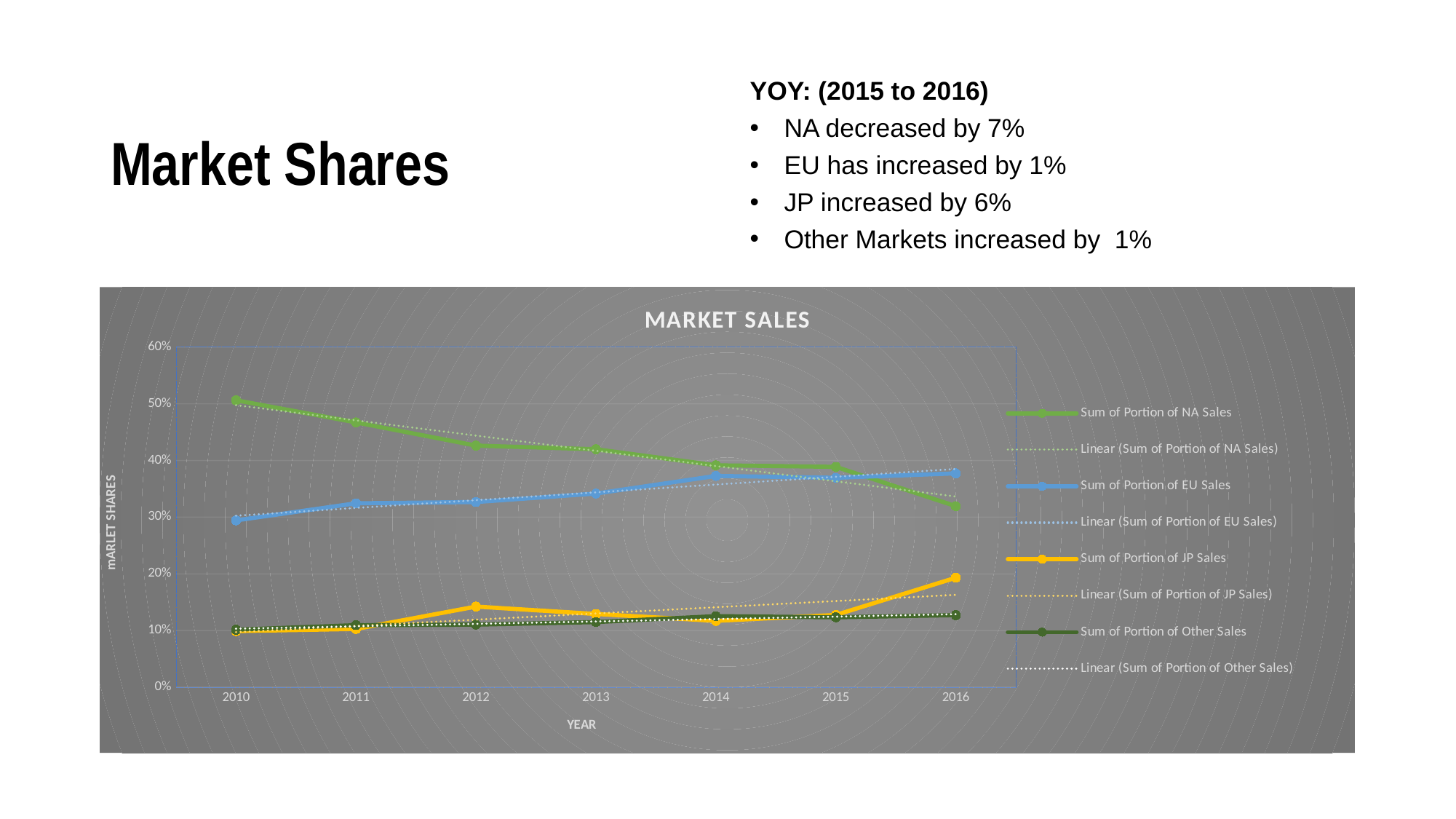

# Market Shares
YOY: (2015 to 2016)
NA decreased by 7%
EU has increased by 1%
JP increased by 6%
Other Markets increased by  1%

### Chart: MARKET SALES

| Category | Sum of Portion of NA Sales | Sum of Portion of EU Sales | Sum of Portion of JP Sales | Sum of Portion of Other Sales |
|---|---|---|---|---|
| 2010 | 0.506273504842418 | 0.2943388691050715 | 0.09906147036309902 | 0.10145771624455083 |
| 2011 | 0.46717959650381274 | 0.32450241283746045 | 0.10279268978081048 | 0.1095370065311344 |
| 2012 | 0.42625295703361593 | 0.326731583869727 | 0.14232271551961367 | 0.11046927435770494 |
| 2013 | 0.41988605534454876 | 0.3416983179598495 | 0.12921866521975103 | 0.11497558328811727 |
| 2014 | 0.3915442812639098 | 0.37279335410176734 | 0.11707461800919823 | 0.1253819908025518 |
| 2015 | 0.3888216608682526 | 0.3694978066858296 | 0.12751474814702915 | 0.12343064589320968 |
| 2016 | 0.3194698999013114 | 0.3772733681094038 | 0.19314817425630823 | 0.12716763005780313 |